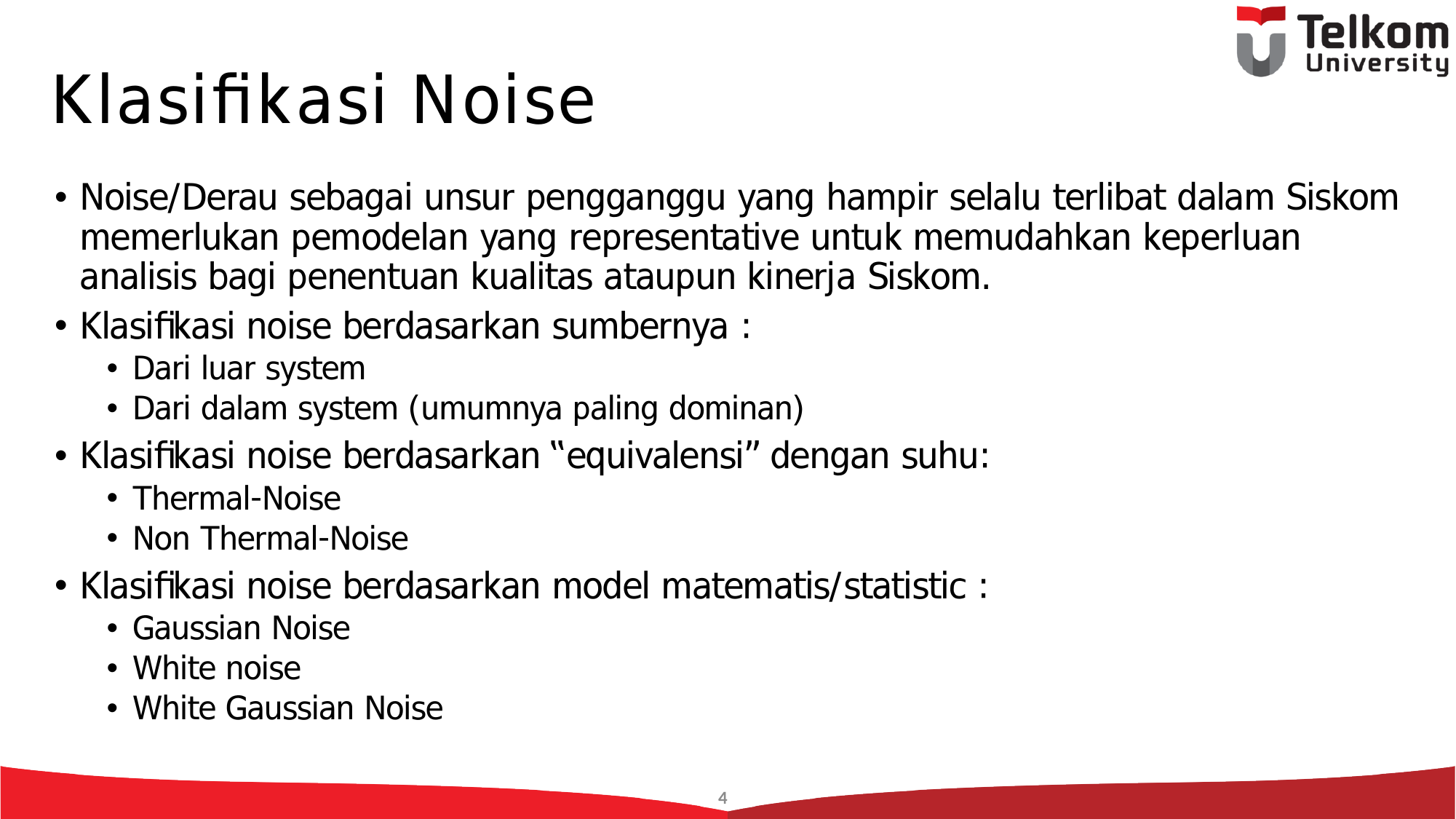

# Klasifikasi Noise
Noise/Derau sebagai unsur pengganggu yang hampir selalu terlibat dalam Siskom memerlukan pemodelan yang representative untuk memudahkan keperluan analisis bagi penentuan kualitas ataupun kinerja Siskom.
Klasifikasi noise berdasarkan sumbernya :
Dari luar system
Dari dalam system (umumnya paling dominan)
Klasifikasi noise berdasarkan “equivalensi” dengan suhu:
Thermal-Noise
Non Thermal-Noise
Klasifikasi noise berdasarkan model matematis/statistic :
Gaussian Noise
White noise
White Gaussian Noise
4